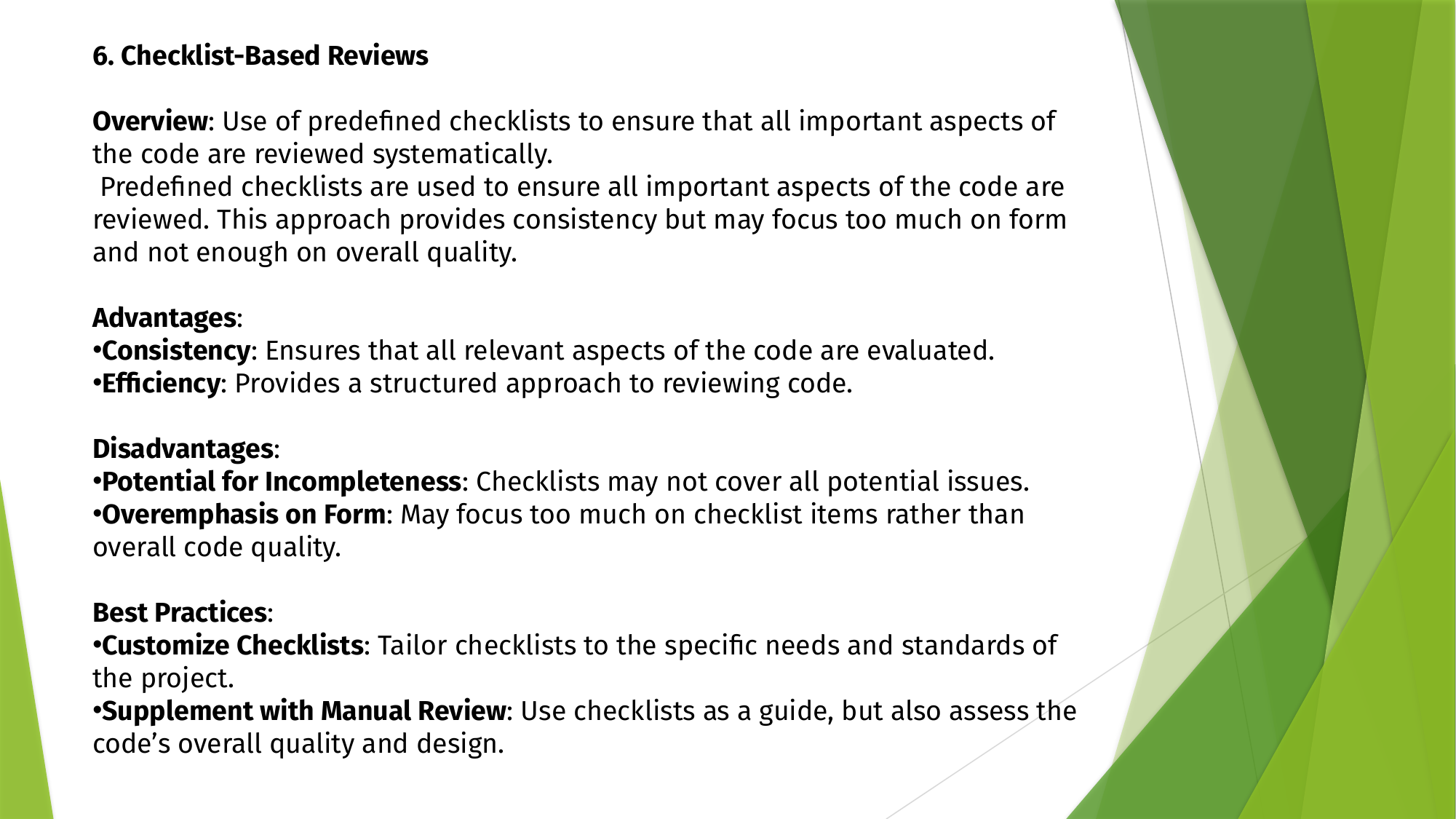

6. Checklist-Based Reviews

Overview: Use of predefined checklists to ensure that all important aspects of the code are reviewed systematically.
 Predefined checklists are used to ensure all important aspects of the code are reviewed. This approach provides consistency but may focus too much on form and not enough on overall quality.

Advantages:
Consistency: Ensures that all relevant aspects of the code are evaluated.
Efficiency: Provides a structured approach to reviewing code.

Disadvantages:
Potential for Incompleteness: Checklists may not cover all potential issues.
Overemphasis on Form: May focus too much on checklist items rather than overall code quality.

Best Practices:
Customize Checklists: Tailor checklists to the specific needs and standards of the project.
Supplement with Manual Review: Use checklists as a guide, but also assess the code’s overall quality and design.